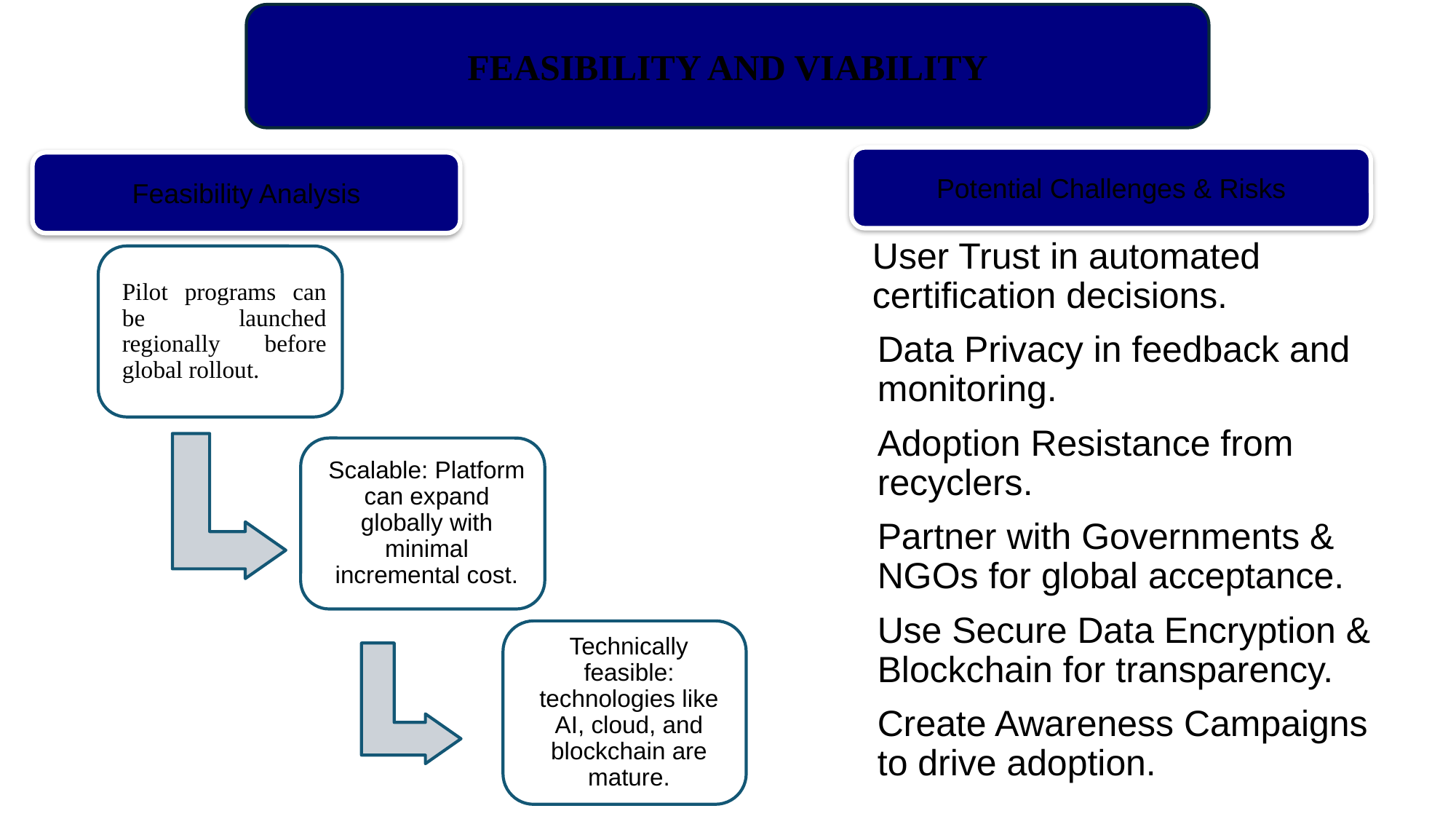

FEASIBILITY AND VIABILITY
Potential Challenges & Risks
Feasibility Analysis
User Trust in automated certification decisions.
Data Privacy in feedback and monitoring.
Adoption Resistance from recyclers.
Partner with Governments & NGOs for global acceptance.
Use Secure Data Encryption & Blockchain for transparency.
Create Awareness Campaigns to drive adoption.
Pilot programs can be launched regionally before global rollout.

Scalable: Platform can expand globally with minimal incremental cost.
Technically feasible: technologies like AI, cloud, and blockchain are mature.